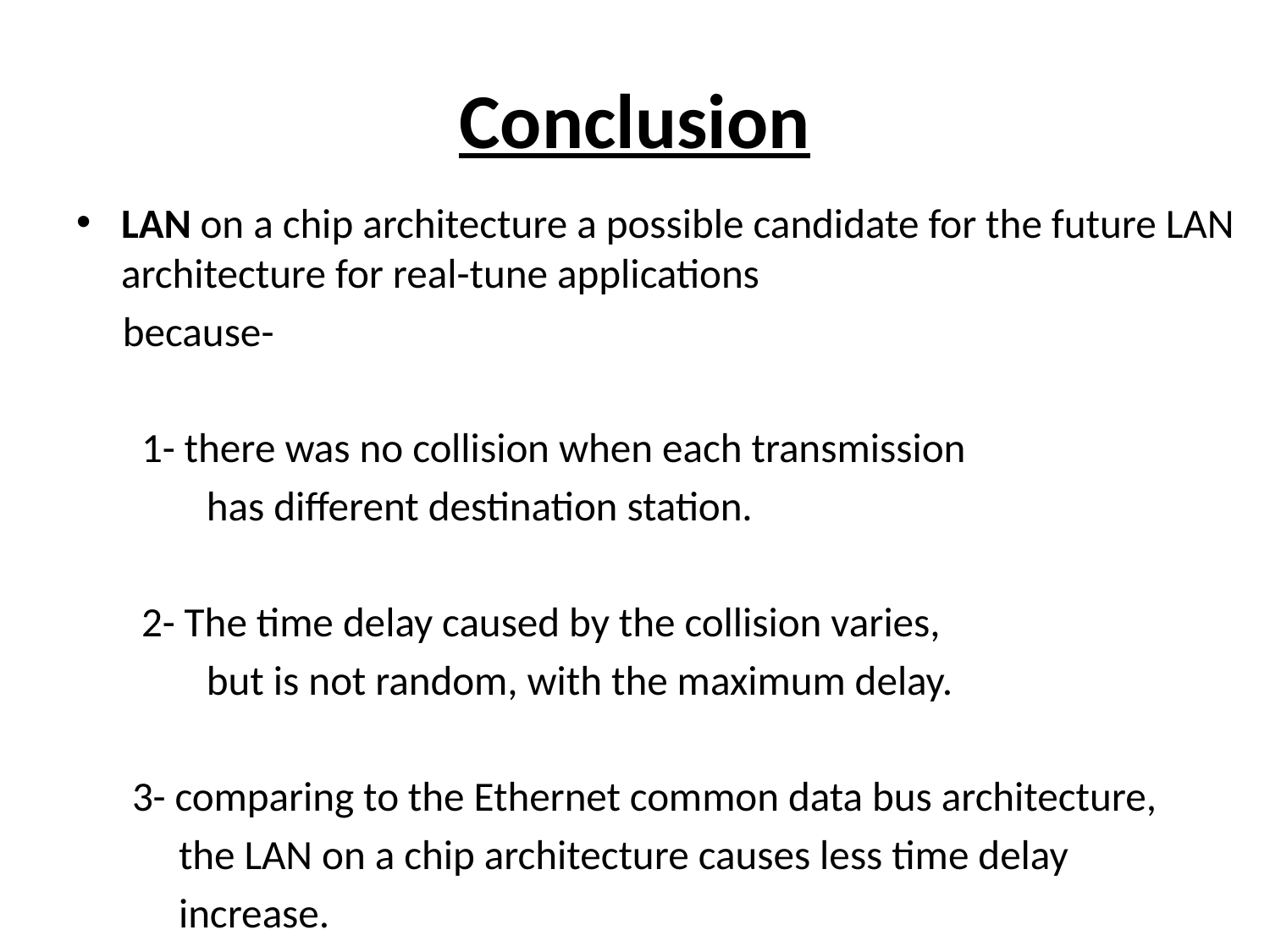

# Conclusion
LAN on a chip architecture a possible candidate for the future LAN architecture for real-tune applications
     because-

       1- there was no collision when each transmission
              has different destination station.

       2- The time delay caused by the collision varies,
              but is not random, with the maximum delay.

      3- comparing to the Ethernet common data bus architecture,
           the LAN on a chip architecture causes less time delay
           increase.